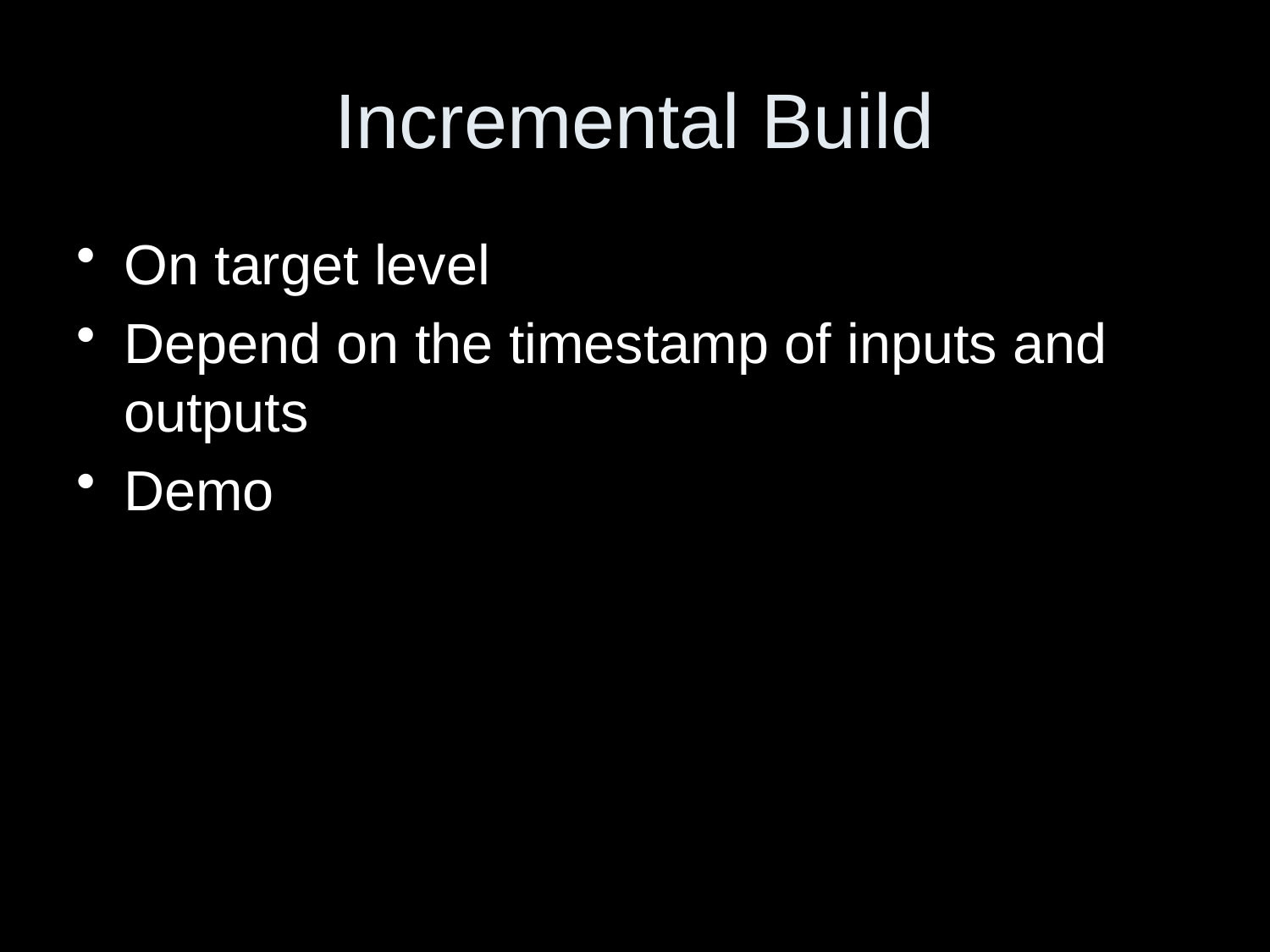

# Incremental Build
On target level
Depend on the timestamp of inputs and outputs
Demo